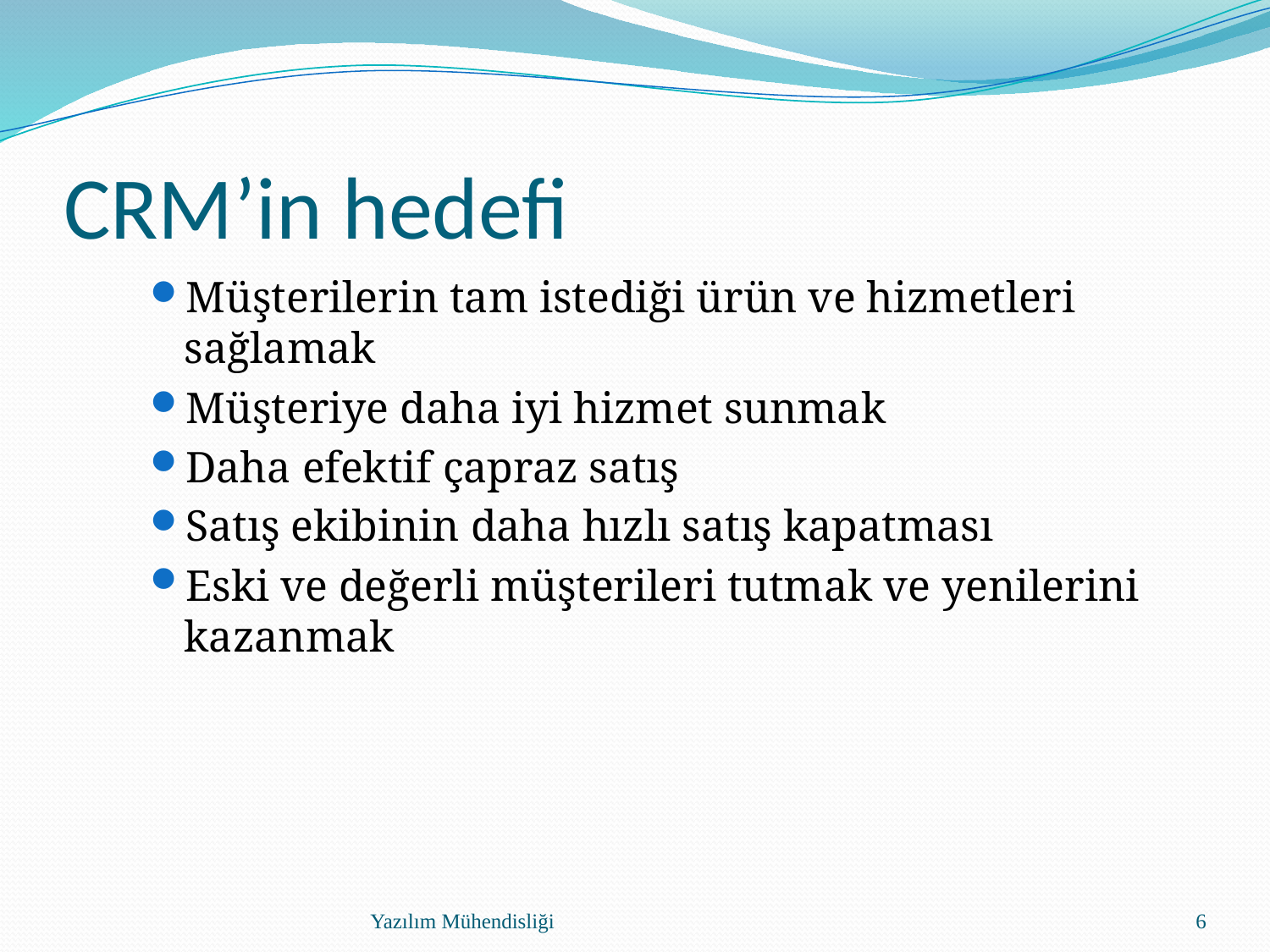

# CRM’in hedefi
Müşterilerin tam istediği ürün ve hizmetleri sağlamak
Müşteriye daha iyi hizmet sunmak
Daha efektif çapraz satış
Satış ekibinin daha hızlı satış kapatması
Eski ve değerli müşterileri tutmak ve yenilerini kazanmak
Yazılım Mühendisliği
6